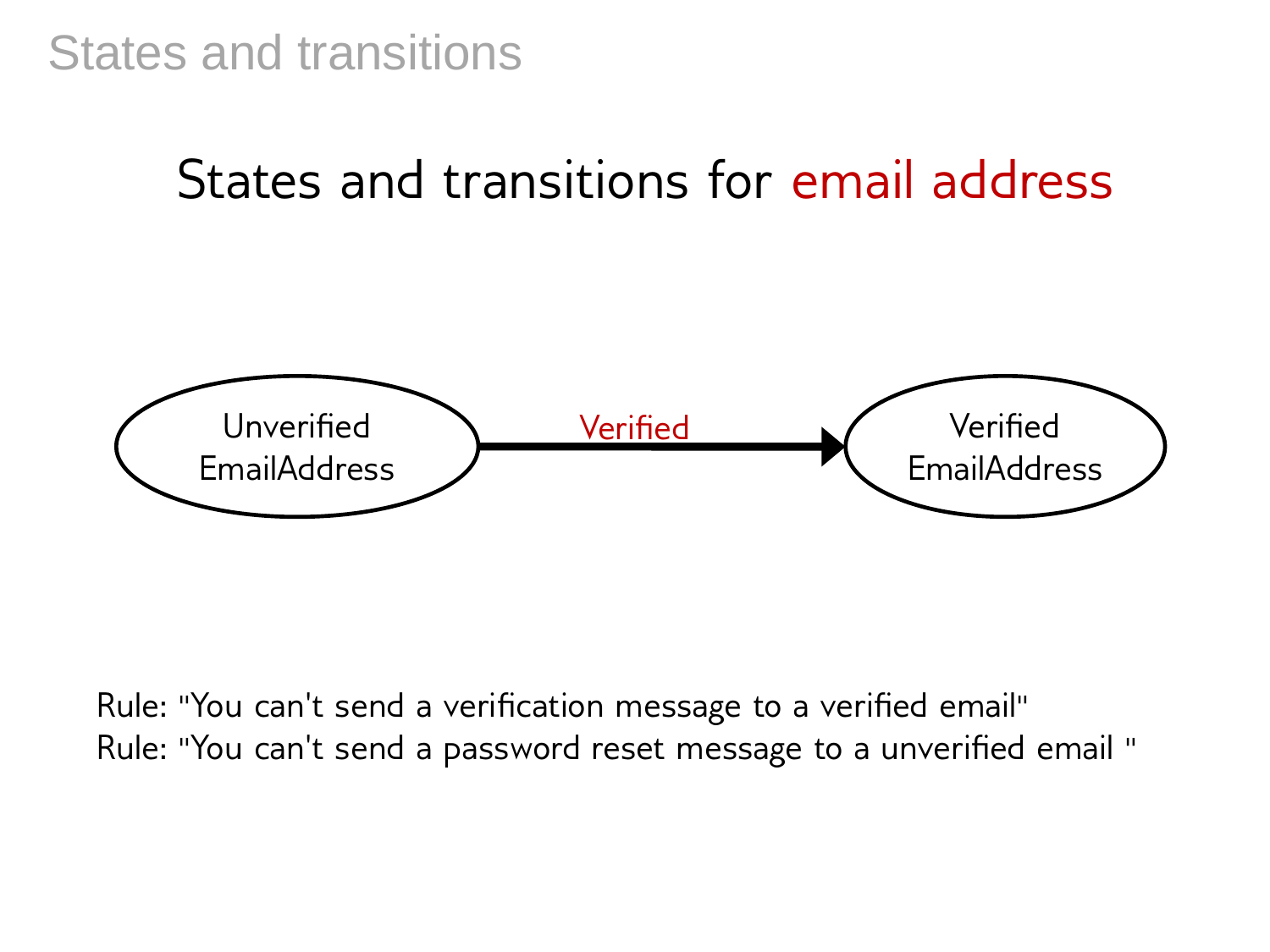

# States and transitions
States and transitions for email address
Unverified EmailAddress
Verified
EmailAddress
Verified

Rule: "You can't send a verification message to a verified email"
Rule: "You can't send a password reset message to a unverified email "